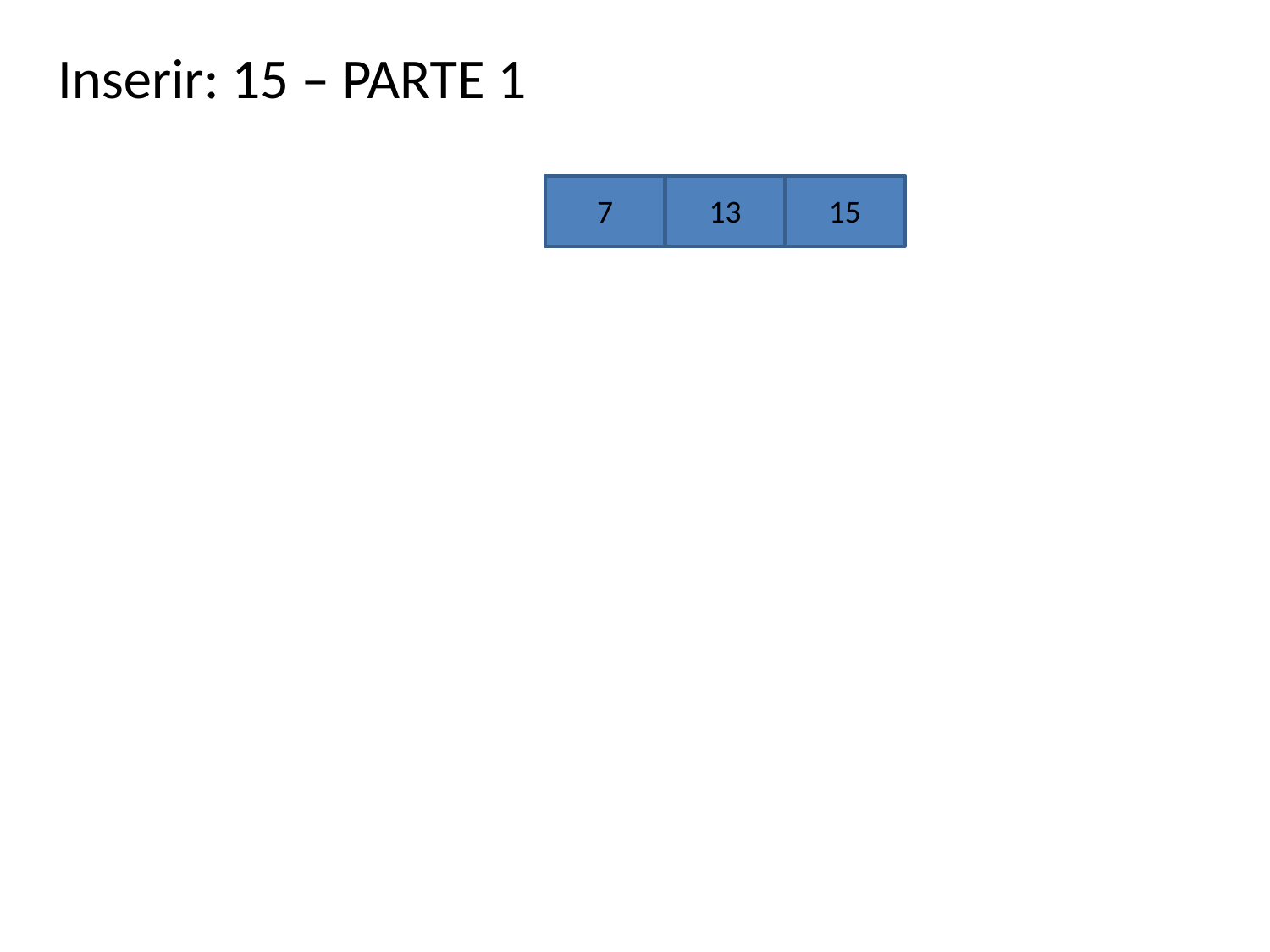

Inserir: 15 – PARTE 1

7
13
15